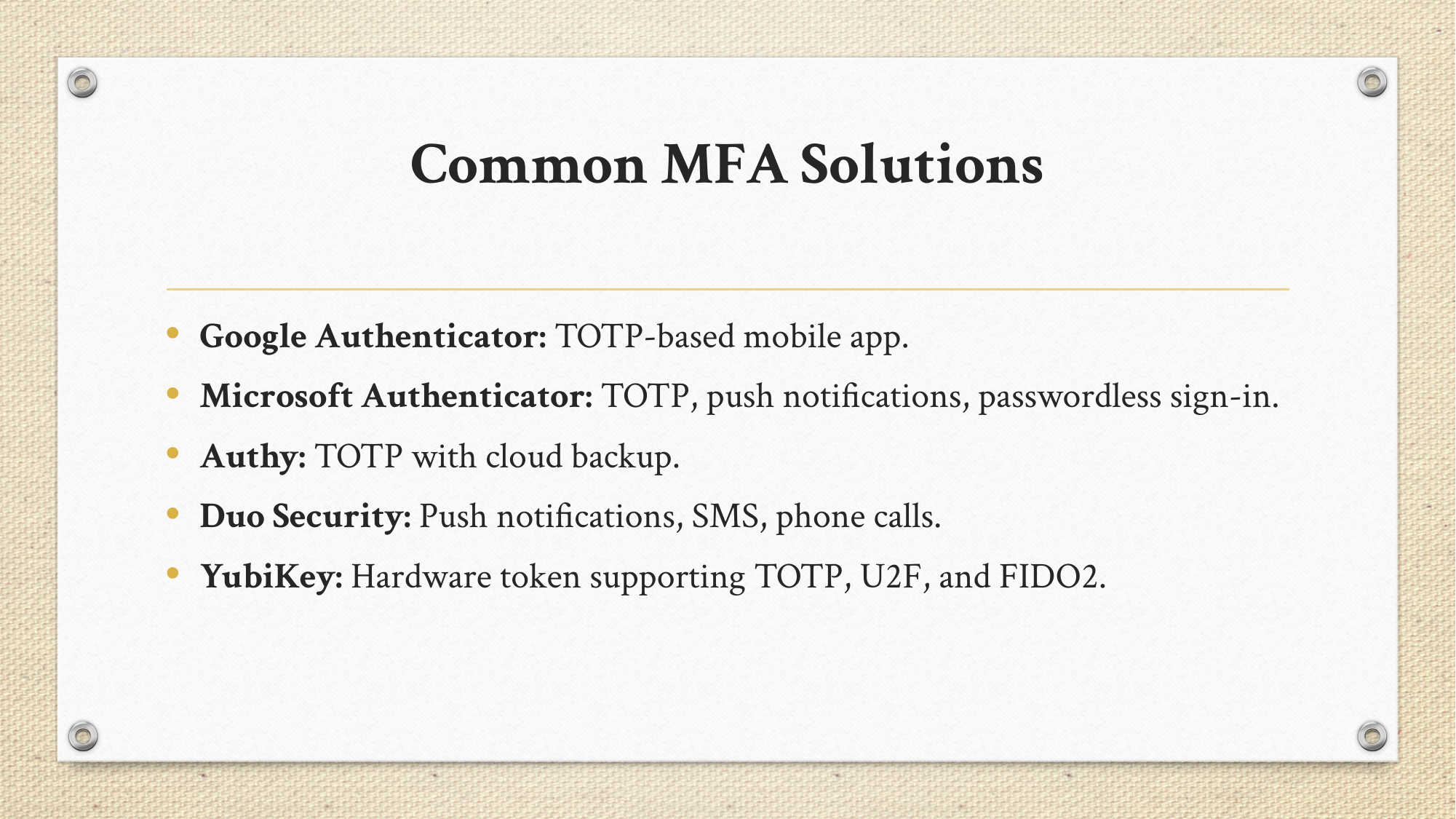

# Common MFA Solutions
Google Authenticator: TOTP-based mobile app.
Microsoft Authenticator: TOTP, push notifications, passwordless sign-in.
Authy: TOTP with cloud backup.
Duo Security: Push notifications, SMS, phone calls.
YubiKey: Hardware token supporting TOTP, U2F, and FIDO2.